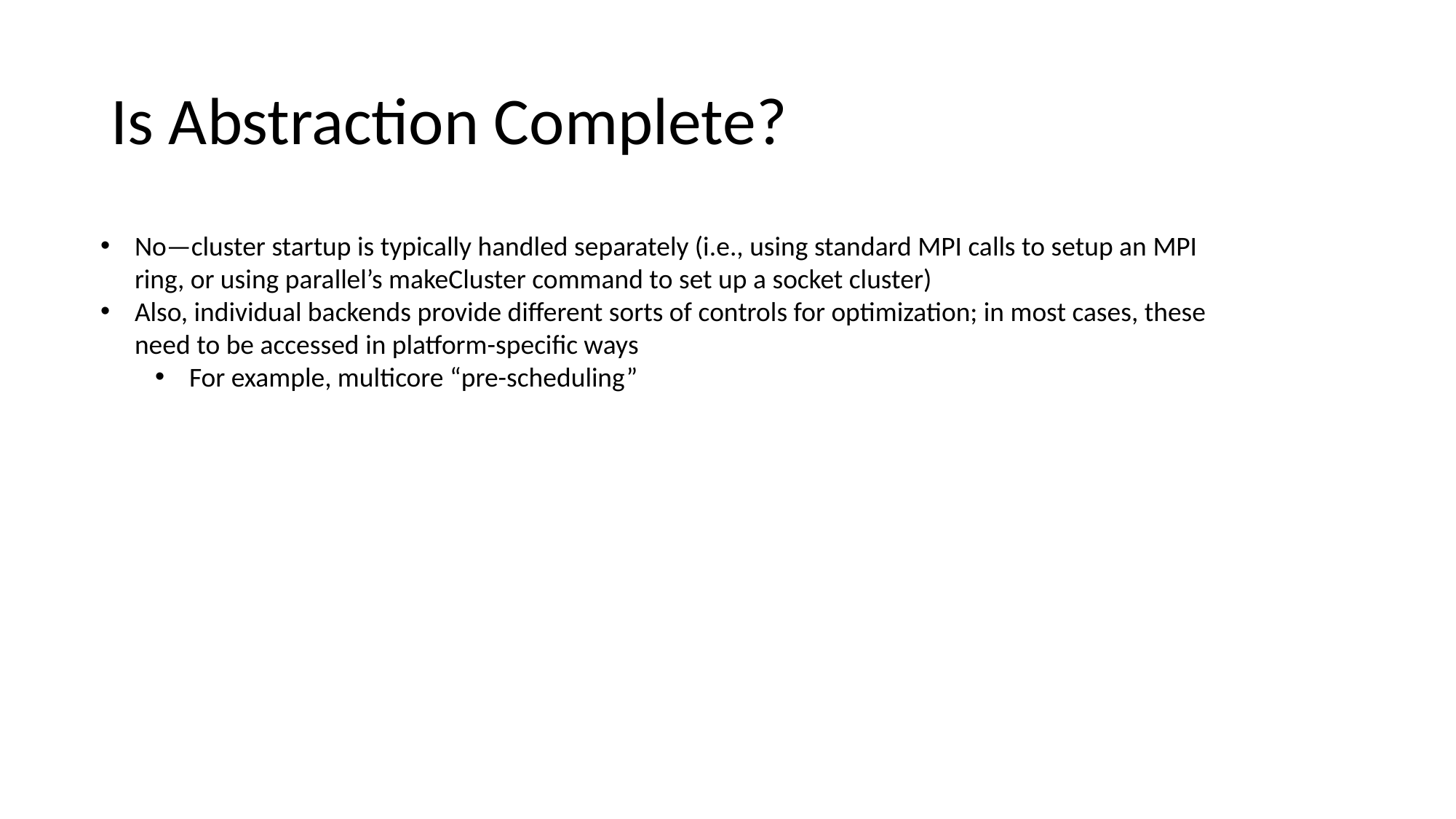

# Is Abstraction Complete?
No—cluster startup is typically handled separately (i.e., using standard MPI calls to setup an MPI ring, or using parallel’s makeCluster command to set up a socket cluster)
Also, individual backends provide different sorts of controls for optimization; in most cases, these need to be accessed in platform-specific ways
For example, multicore “pre-scheduling”